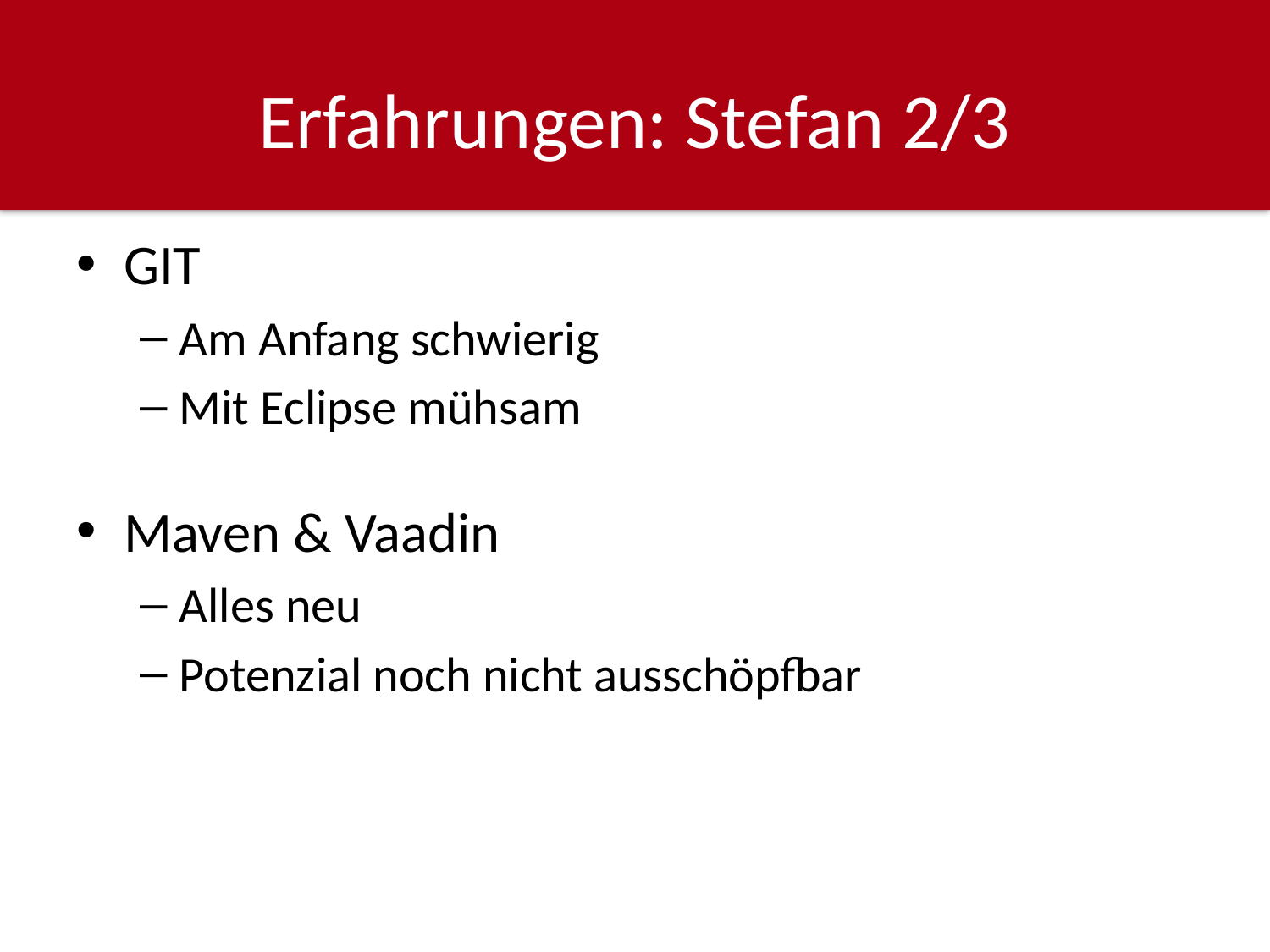

# Erfahrungen: Stefan 2/3
GIT
Am Anfang schwierig
Mit Eclipse mühsam

Maven & Vaadin
Alles neu
Potenzial noch nicht ausschöpfbar